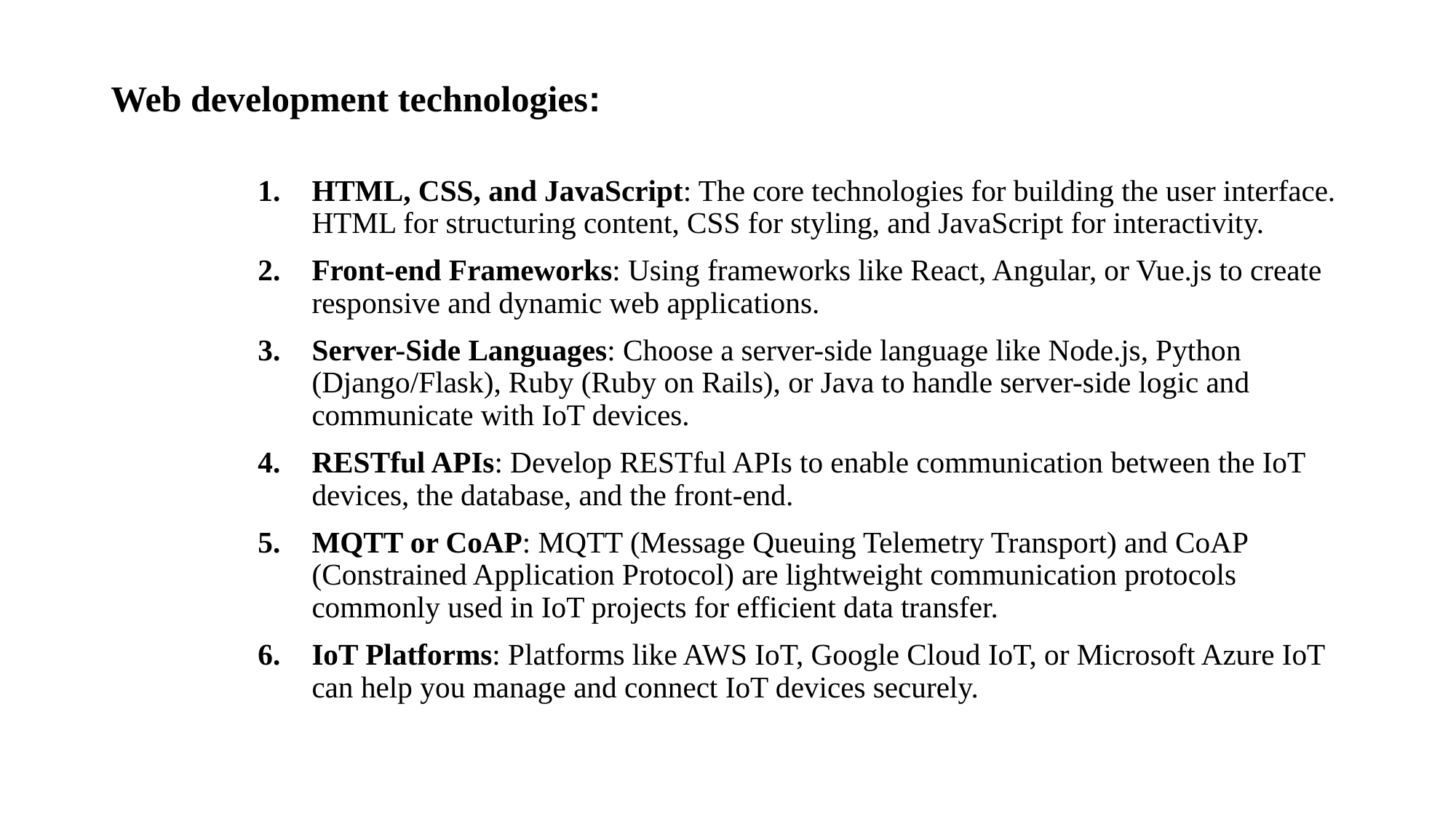

# Web development technologies:
HTML, CSS, and JavaScript: The core technologies for building the user interface. HTML for structuring content, CSS for styling, and JavaScript for interactivity.
Front-end Frameworks: Using frameworks like React, Angular, or Vue.js to create responsive and dynamic web applications.
Server-Side Languages: Choose a server-side language like Node.js, Python (Django/Flask), Ruby (Ruby on Rails), or Java to handle server-side logic and communicate with IoT devices.
RESTful APIs: Develop RESTful APIs to enable communication between the IoT devices, the database, and the front-end.
MQTT or CoAP: MQTT (Message Queuing Telemetry Transport) and CoAP (Constrained Application Protocol) are lightweight communication protocols commonly used in IoT projects for efficient data transfer.
IoT Platforms: Platforms like AWS IoT, Google Cloud IoT, or Microsoft Azure IoT can help you manage and connect IoT devices securely.